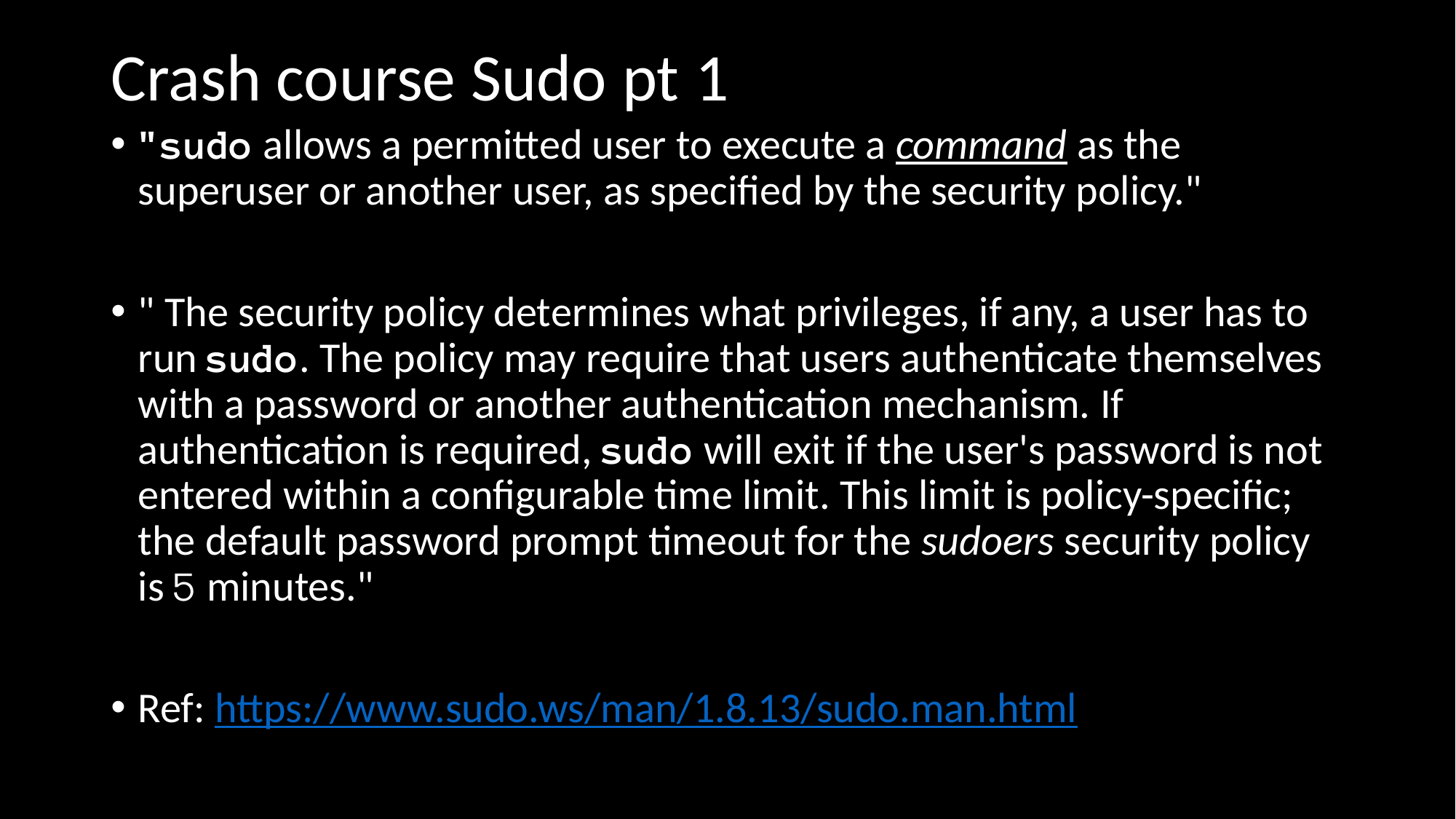

# Crash course Sudo pt 1
"sudo allows a permitted user to execute a command as the superuser or another user, as specified by the security policy."

" The security policy determines what privileges, if any, a user has to run sudo. The policy may require that users authenticate themselves with a password or another authentication mechanism. If authentication is required, sudo will exit if the user's password is not entered within a configurable time limit. This limit is policy-specific; the default password prompt timeout for the sudoers security policy is 5 minutes."

Ref: https://www.sudo.ws/man/1.8.13/sudo.man.html